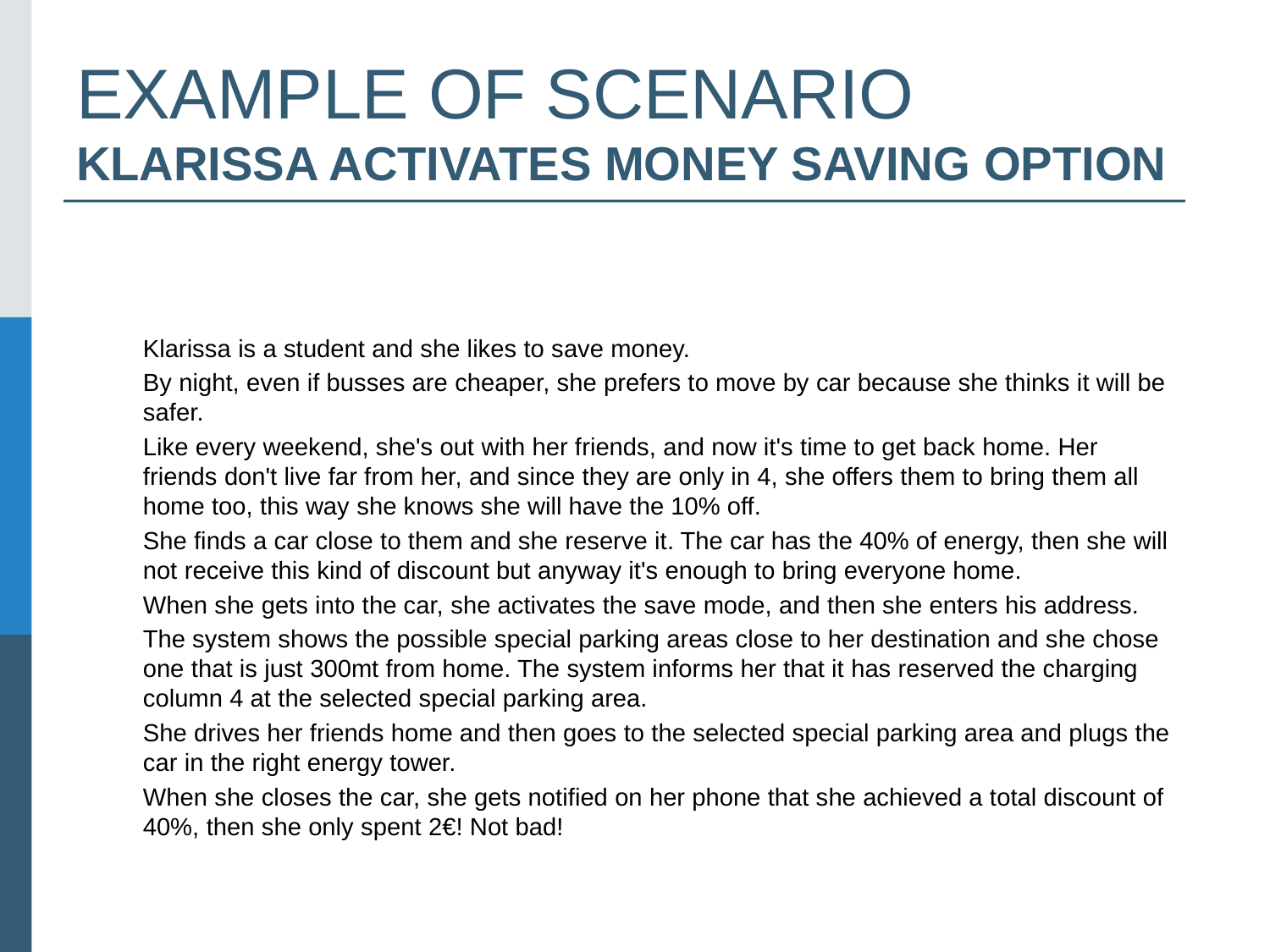

# EXAMPLE OF SCENARIO KLARISSA ACTIVATES MONEY SAVING OPTION
Klarissa is a student and she likes to save money.
By night, even if busses are cheaper, she prefers to move by car because she thinks it will be safer.
Like every weekend, she's out with her friends, and now it's time to get back home. Her friends don't live far from her, and since they are only in 4, she offers them to bring them all home too, this way she knows she will have the 10% off.
She finds a car close to them and she reserve it. The car has the 40% of energy, then she will not receive this kind of discount but anyway it's enough to bring everyone home.
When she gets into the car, she activates the save mode, and then she enters his address.
The system shows the possible special parking areas close to her destination and she chose one that is just 300mt from home. The system informs her that it has reserved the charging column 4 at the selected special parking area.
She drives her friends home and then goes to the selected special parking area and plugs the car in the right energy tower.
When she closes the car, she gets notified on her phone that she achieved a total discount of 40%, then she only spent 2€! Not bad!